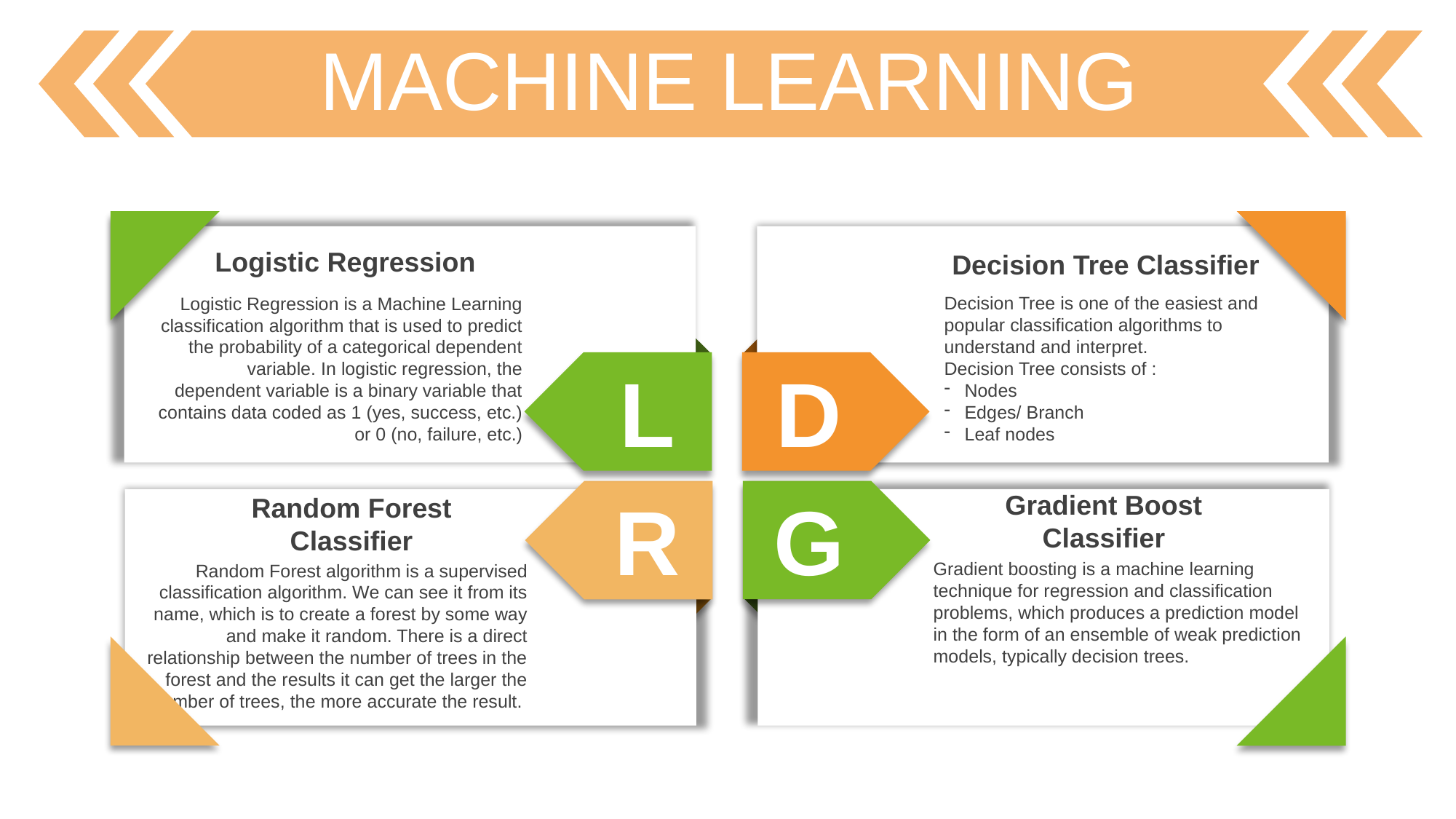

MACHINE LEARNING

Logistic Regression

Decision Tree Classifier
Decision Tree is one of the easiest and popular classification algorithms to understand and interpret.
Decision Tree consists of :
Nodes
Edges/ Branch
Leaf nodes
Logistic Regression is a Machine Learning classification algorithm that is used to predict the probability of a categorical dependent variable. In logistic regression, the dependent variable is a binary variable that contains data coded as 1 (yes, success, etc.) or 0 (no, failure, etc.)

L
D

R
G

Gradient Boost Classifier
Gradient boosting is a machine learning technique for regression and classification problems, which produces a prediction model in the form of an ensemble of weak prediction models, typically decision trees.
Random Forest Classifier
Random Forest algorithm is a supervised classification algorithm. We can see it from its name, which is to create a forest by some way and make it random. There is a direct relationship between the number of trees in the forest and the results it can get the larger the number of trees, the more accurate the result.